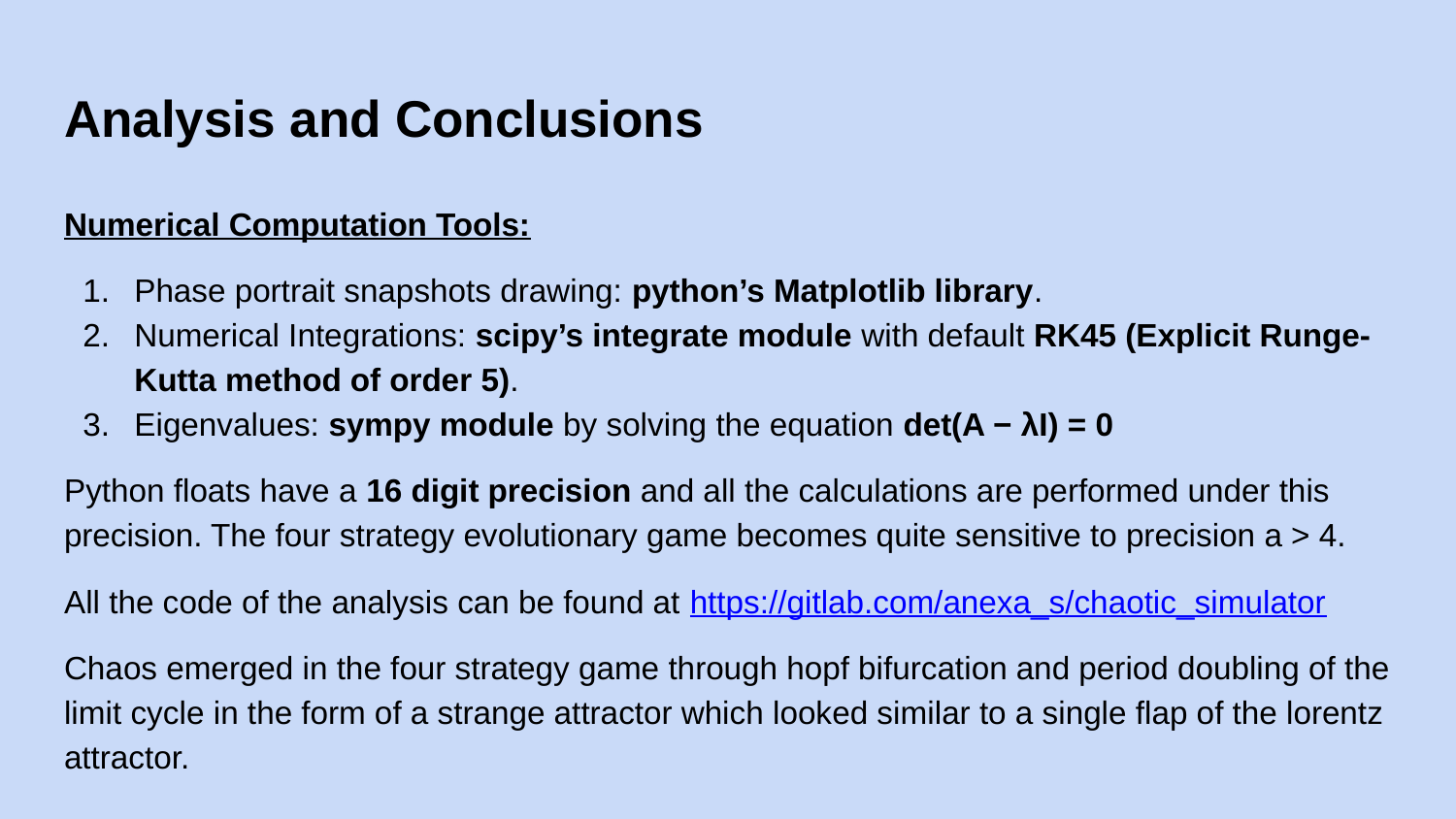

# Analysis and Conclusions
Numerical Computation Tools:
Phase portrait snapshots drawing: python’s Matplotlib library.
Numerical Integrations: scipy’s integrate module with default RK45 (Explicit Runge-Kutta method of order 5).
Eigenvalues: sympy module by solving the equation det(A − λI) = 0
Python floats have a 16 digit precision and all the calculations are performed under this precision. The four strategy evolutionary game becomes quite sensitive to precision a > 4.
All the code of the analysis can be found at https://gitlab.com/anexa_s/chaotic_simulator
Chaos emerged in the four strategy game through hopf bifurcation and period doubling of the limit cycle in the form of a strange attractor which looked similar to a single flap of the lorentz attractor.